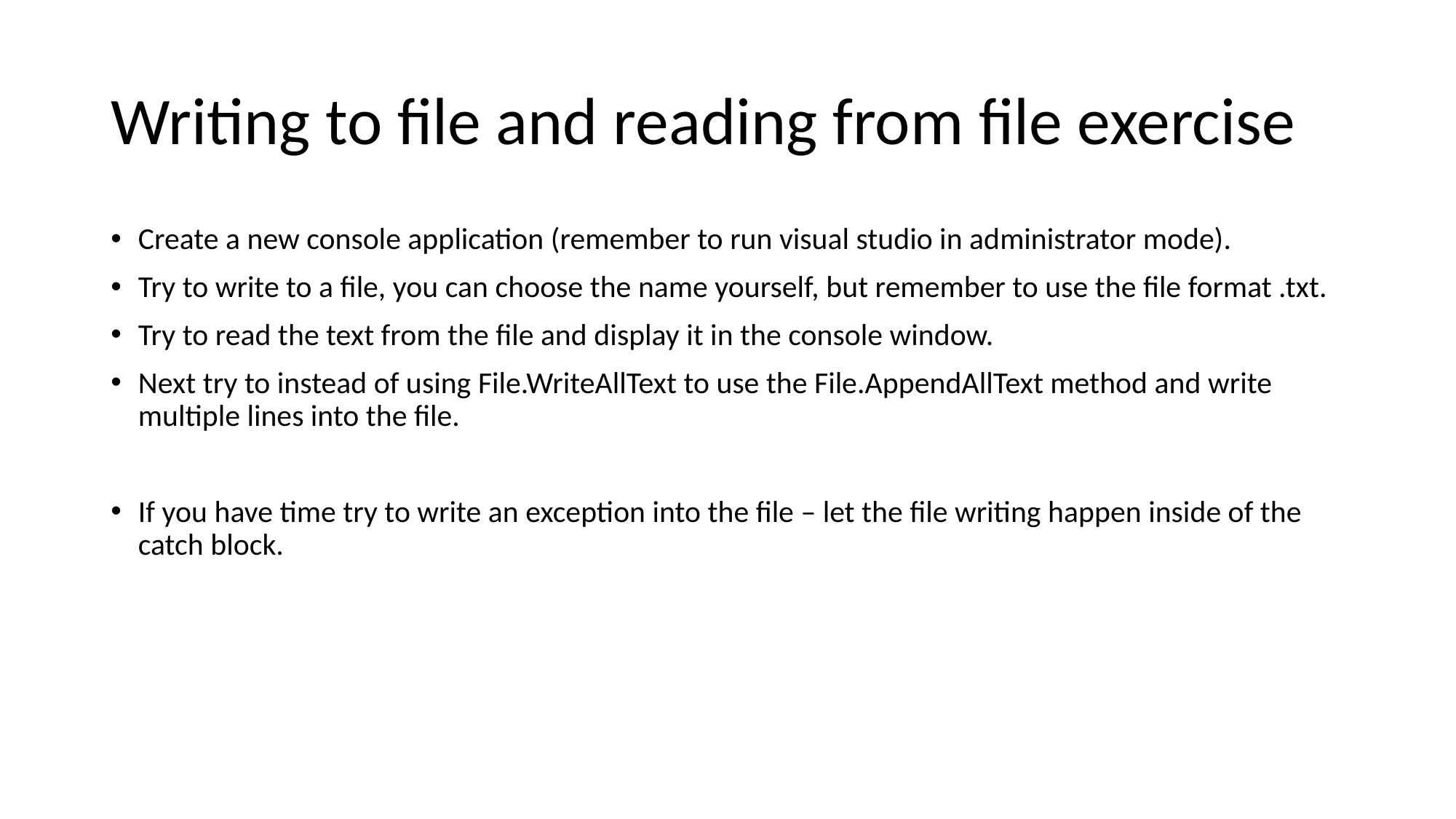

# Writing to file and reading from file exercise
Create a new console application (remember to run visual studio in administrator mode).
Try to write to a file, you can choose the name yourself, but remember to use the file format .txt.
Try to read the text from the file and display it in the console window.
Next try to instead of using File.WriteAllText to use the File.AppendAllText method and write multiple lines into the file.

If you have time try to write an exception into the file – let the file writing happen inside of the catch block.